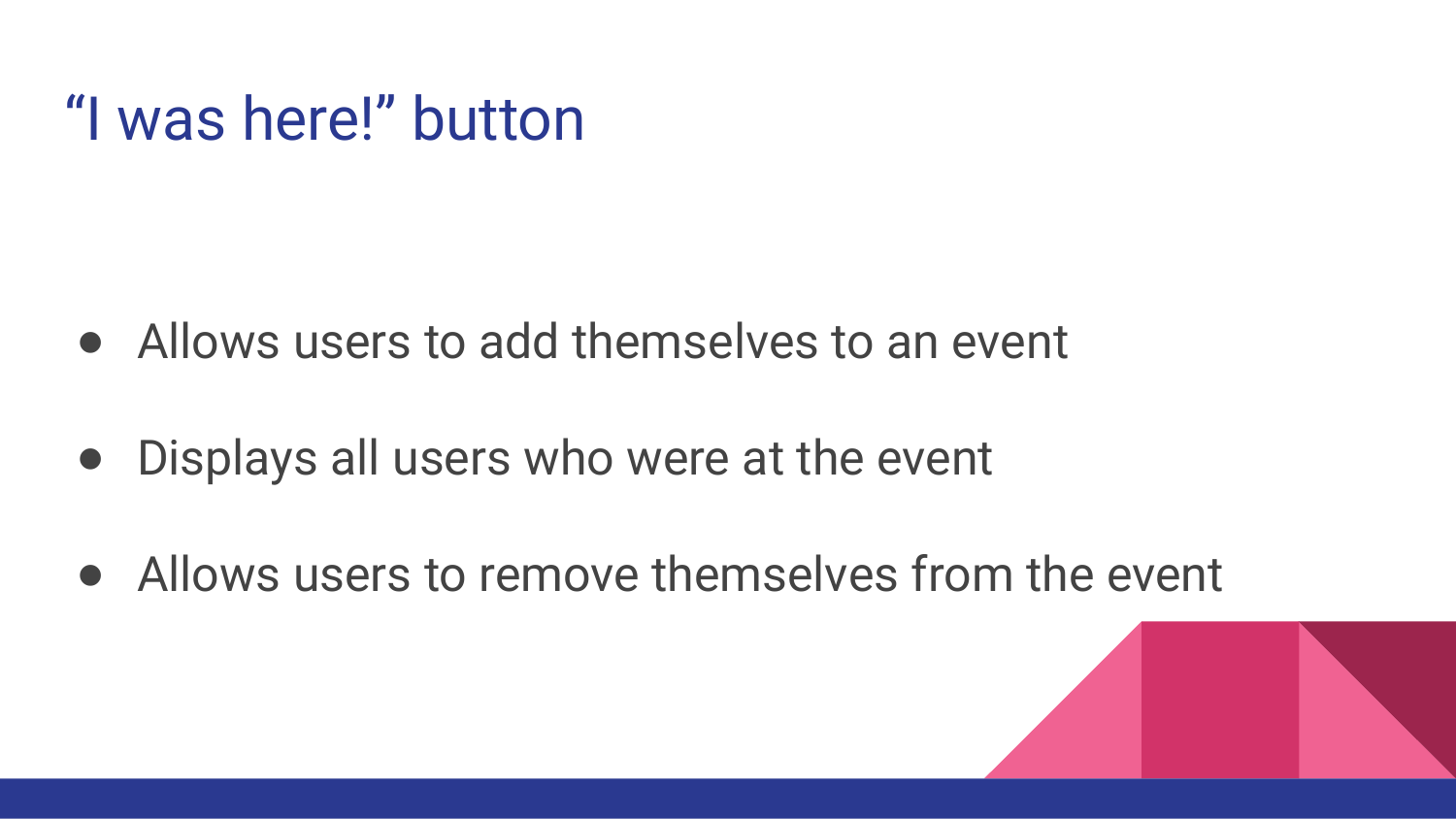

# “I was here!” button
Allows users to add themselves to an event
Displays all users who were at the event
Allows users to remove themselves from the event